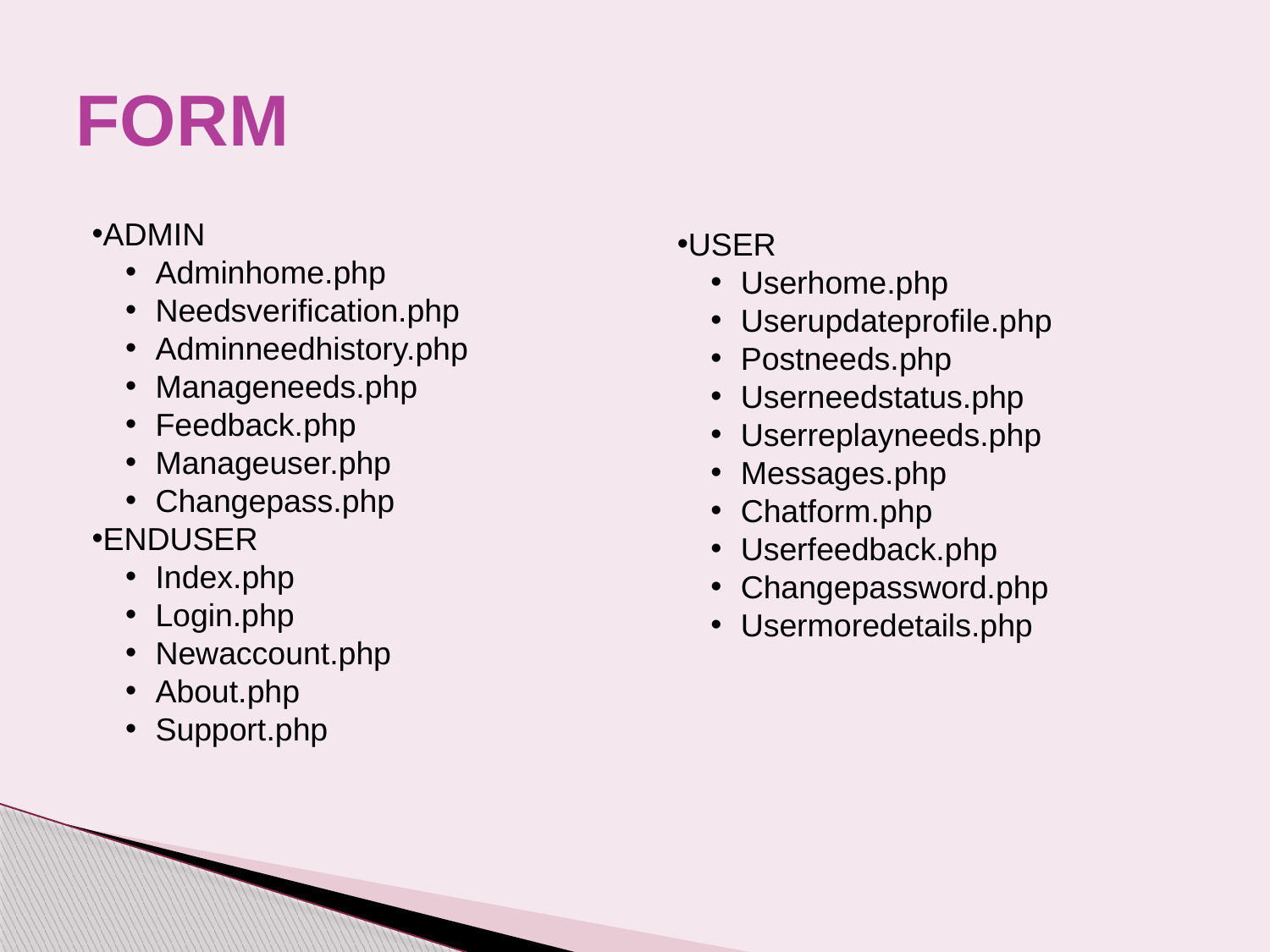

# FORM
ADMIN
Adminhome.php
Needsverification.php
Adminneedhistory.php
Manageneeds.php
Feedback.php
Manageuser.php
Changepass.php
ENDUSER
Index.php
Login.php
Newaccount.php
About.php
Support.php

USER
Userhome.php
Userupdateprofile.php
Postneeds.php
Userneedstatus.php
Userreplayneeds.php
Messages.php
Chatform.php
Userfeedback.php
Changepassword.php
Usermoredetails.php